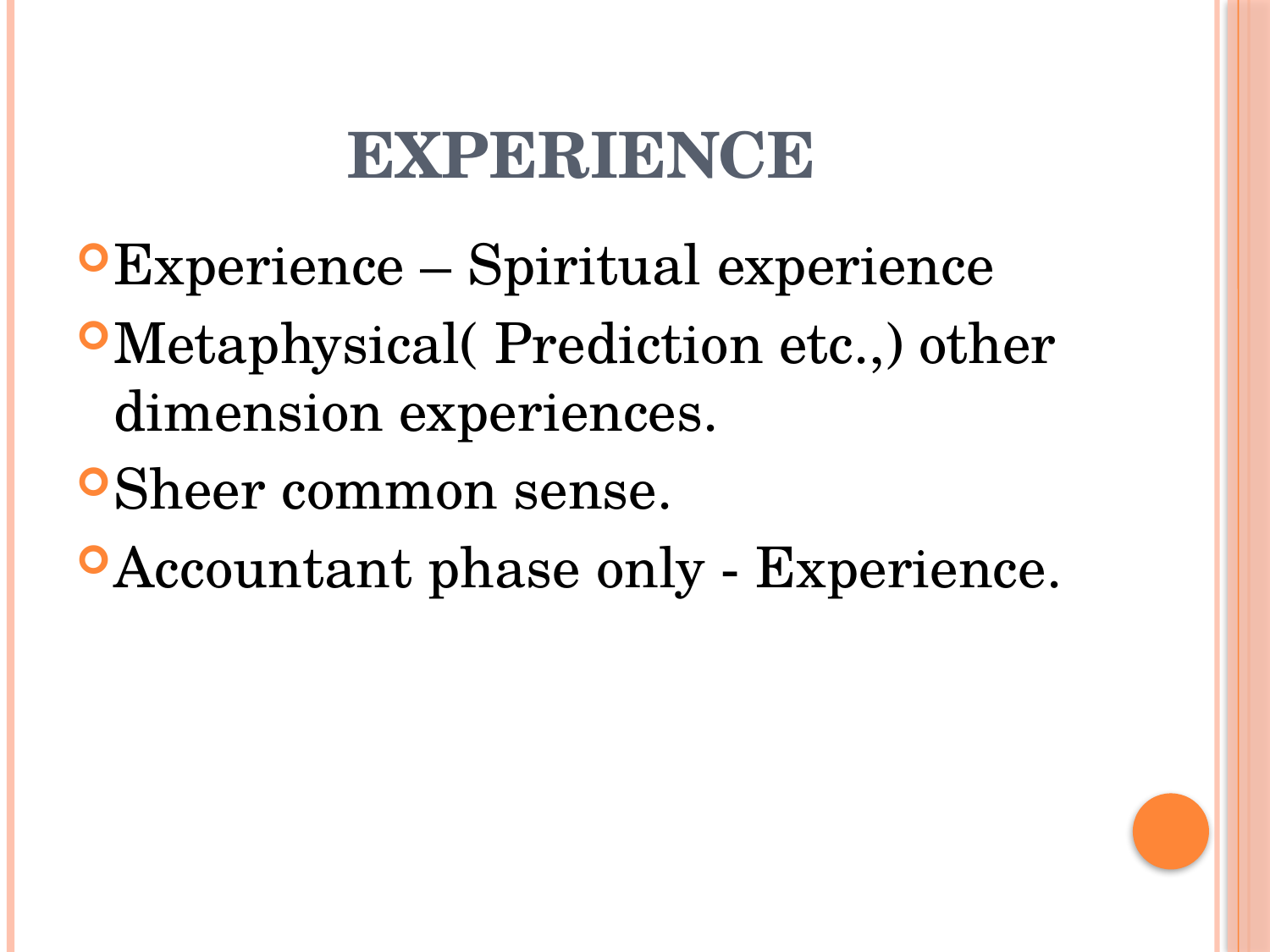

# EXPERIENCE
Experience – Spiritual experience
Metaphysical( Prediction etc.,) other dimension experiences.
Sheer common sense.
Accountant phase only - Experience.